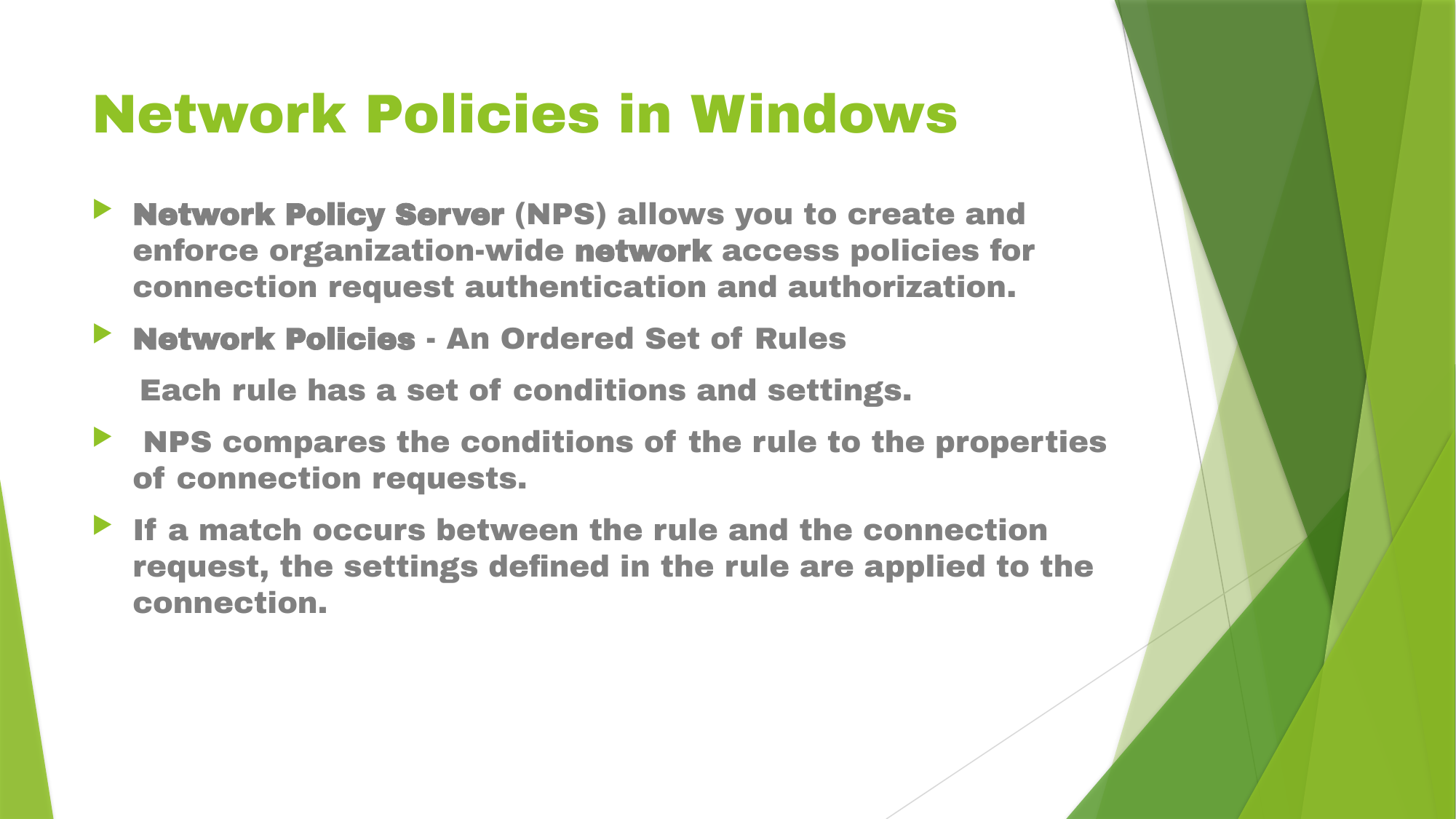

# Network Policies in Windows
Network Policy Server (NPS) allows you to create and enforce organization-wide network access policies for connection request authentication and authorization.
Network Policies - An Ordered Set of Rules
Each rule has a set of conditions and settings.
 NPS compares the conditions of the rule to the properties of connection requests.
If a match occurs between the rule and the connection request, the settings defined in the rule are applied to the connection.